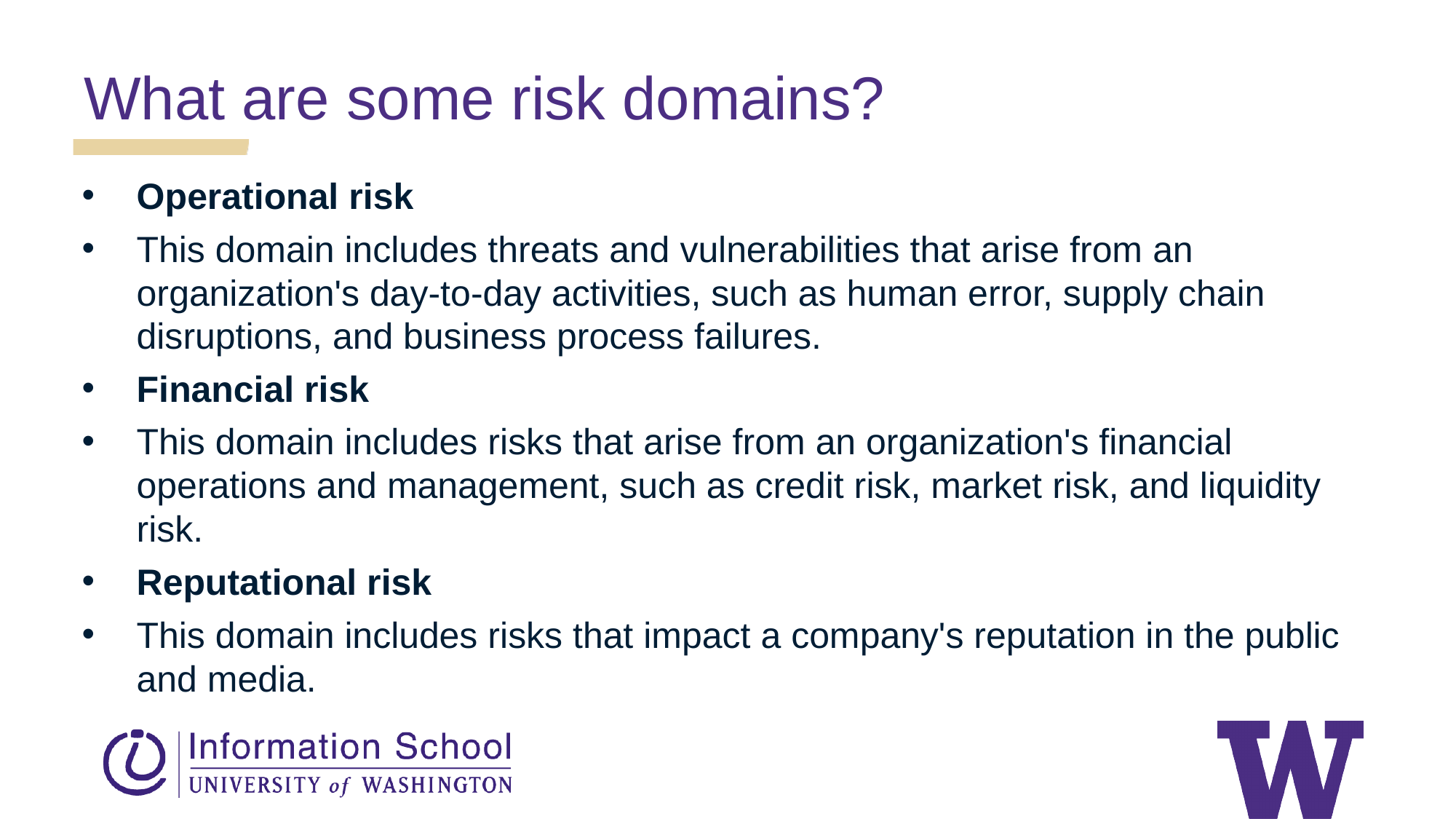

What are some risk domains?
Operational risk
This domain includes threats and vulnerabilities that arise from an organization's day-to-day activities, such as human error, supply chain disruptions, and business process failures.
Financial risk
This domain includes risks that arise from an organization's financial operations and management, such as credit risk, market risk, and liquidity risk.
Reputational risk
This domain includes risks that impact a company's reputation in the public and media.